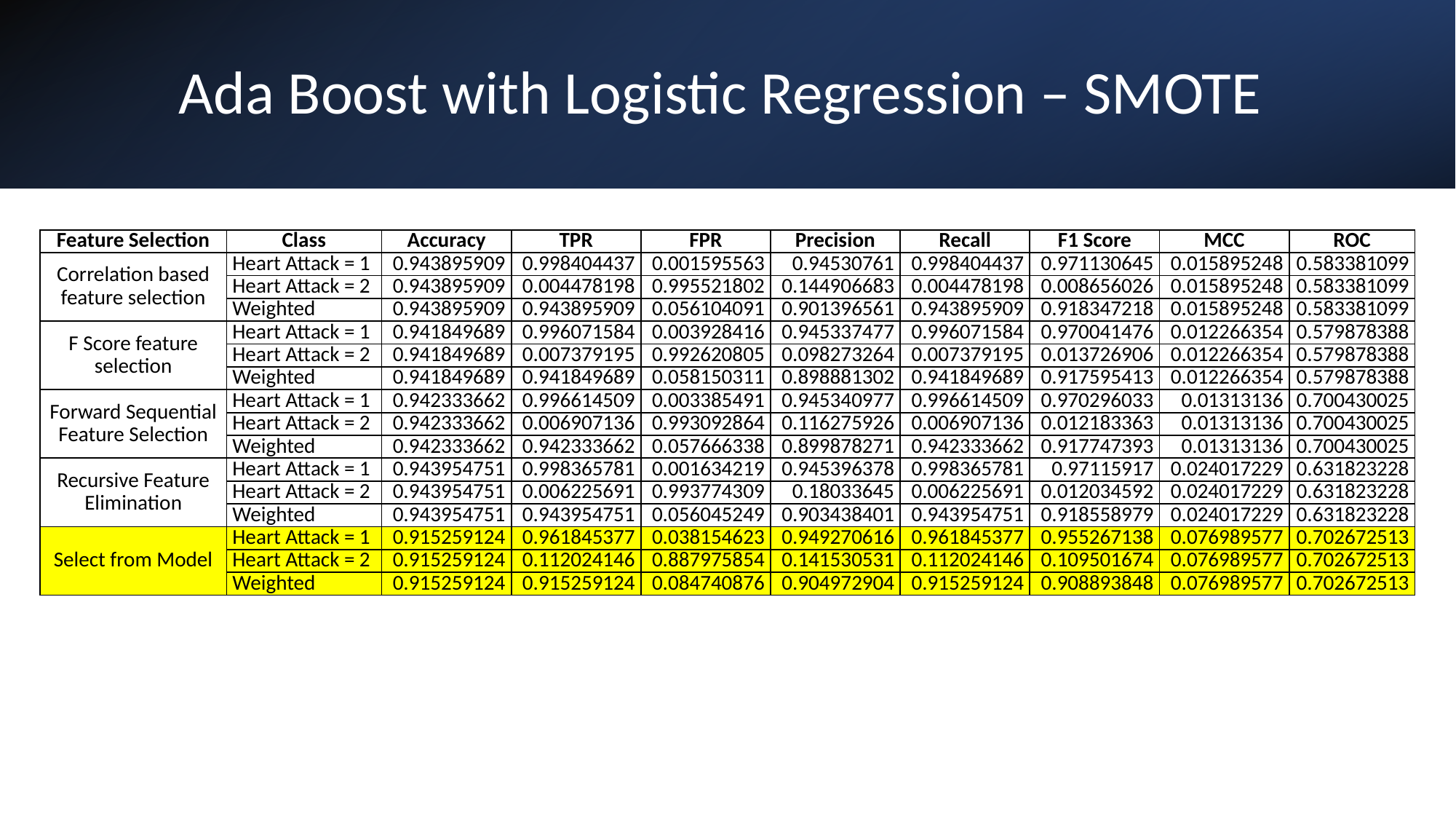

# Ada Boost with Logistic Regression – SMOTE
| Feature Selection | Class | Accuracy | TPR | FPR | Precision | Recall | F1 Score | MCC | ROC |
| --- | --- | --- | --- | --- | --- | --- | --- | --- | --- |
| Correlation based feature selection | Heart Attack = 1 | 0.943895909 | 0.998404437 | 0.001595563 | 0.94530761 | 0.998404437 | 0.971130645 | 0.015895248 | 0.583381099 |
|  | Heart Attack = 2 | 0.943895909 | 0.004478198 | 0.995521802 | 0.144906683 | 0.004478198 | 0.008656026 | 0.015895248 | 0.583381099 |
|  | Weighted | 0.943895909 | 0.943895909 | 0.056104091 | 0.901396561 | 0.943895909 | 0.918347218 | 0.015895248 | 0.583381099 |
| F Score feature selection | Heart Attack = 1 | 0.941849689 | 0.996071584 | 0.003928416 | 0.945337477 | 0.996071584 | 0.970041476 | 0.012266354 | 0.579878388 |
|  | Heart Attack = 2 | 0.941849689 | 0.007379195 | 0.992620805 | 0.098273264 | 0.007379195 | 0.013726906 | 0.012266354 | 0.579878388 |
|  | Weighted | 0.941849689 | 0.941849689 | 0.058150311 | 0.898881302 | 0.941849689 | 0.917595413 | 0.012266354 | 0.579878388 |
| Forward Sequential Feature Selection | Heart Attack = 1 | 0.942333662 | 0.996614509 | 0.003385491 | 0.945340977 | 0.996614509 | 0.970296033 | 0.01313136 | 0.700430025 |
|  | Heart Attack = 2 | 0.942333662 | 0.006907136 | 0.993092864 | 0.116275926 | 0.006907136 | 0.012183363 | 0.01313136 | 0.700430025 |
|  | Weighted | 0.942333662 | 0.942333662 | 0.057666338 | 0.899878271 | 0.942333662 | 0.917747393 | 0.01313136 | 0.700430025 |
| Recursive Feature Elimination | Heart Attack = 1 | 0.943954751 | 0.998365781 | 0.001634219 | 0.945396378 | 0.998365781 | 0.97115917 | 0.024017229 | 0.631823228 |
|  | Heart Attack = 2 | 0.943954751 | 0.006225691 | 0.993774309 | 0.18033645 | 0.006225691 | 0.012034592 | 0.024017229 | 0.631823228 |
|  | Weighted | 0.943954751 | 0.943954751 | 0.056045249 | 0.903438401 | 0.943954751 | 0.918558979 | 0.024017229 | 0.631823228 |
| Select from Model | Heart Attack = 1 | 0.915259124 | 0.961845377 | 0.038154623 | 0.949270616 | 0.961845377 | 0.955267138 | 0.076989577 | 0.702672513 |
|  | Heart Attack = 2 | 0.915259124 | 0.112024146 | 0.887975854 | 0.141530531 | 0.112024146 | 0.109501674 | 0.076989577 | 0.702672513 |
|  | Weighted | 0.915259124 | 0.915259124 | 0.084740876 | 0.904972904 | 0.915259124 | 0.908893848 | 0.076989577 | 0.702672513 |